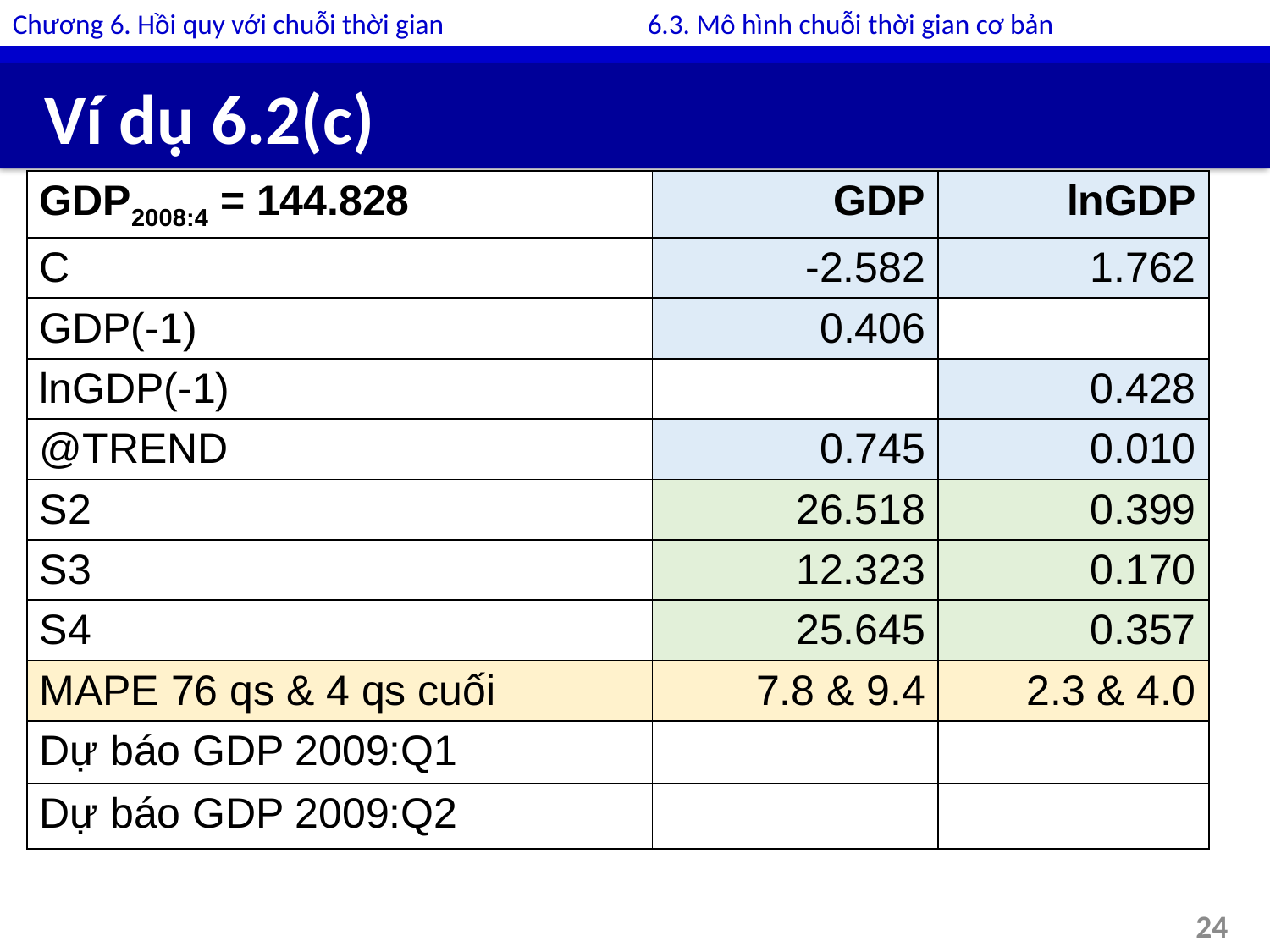

Chương 6. Hồi quy với chuỗi thời gian		6.3. Mô hình chuỗi thời gian cơ bản
# Ví dụ 6.2(c)
| GDP2008:4 = 144.828 | GDP | lnGDP |
| --- | --- | --- |
| C | -2.582 | 1.762 |
| GDP(-1) | 0.406 |  |
| lnGDP(-1) |  | 0.428 |
| @TREND | 0.745 | 0.010 |
| S2 | 26.518 | 0.399 |
| S3 | 12.323 | 0.170 |
| S4 | 25.645 | 0.357 |
| MAPE 76 qs & 4 qs cuối | 7.8 & 9.4 | 2.3 & 4.0 |
| Dự báo GDP 2009:Q1 |  |  |
| Dự báo GDP 2009:Q2 |  |  |
24